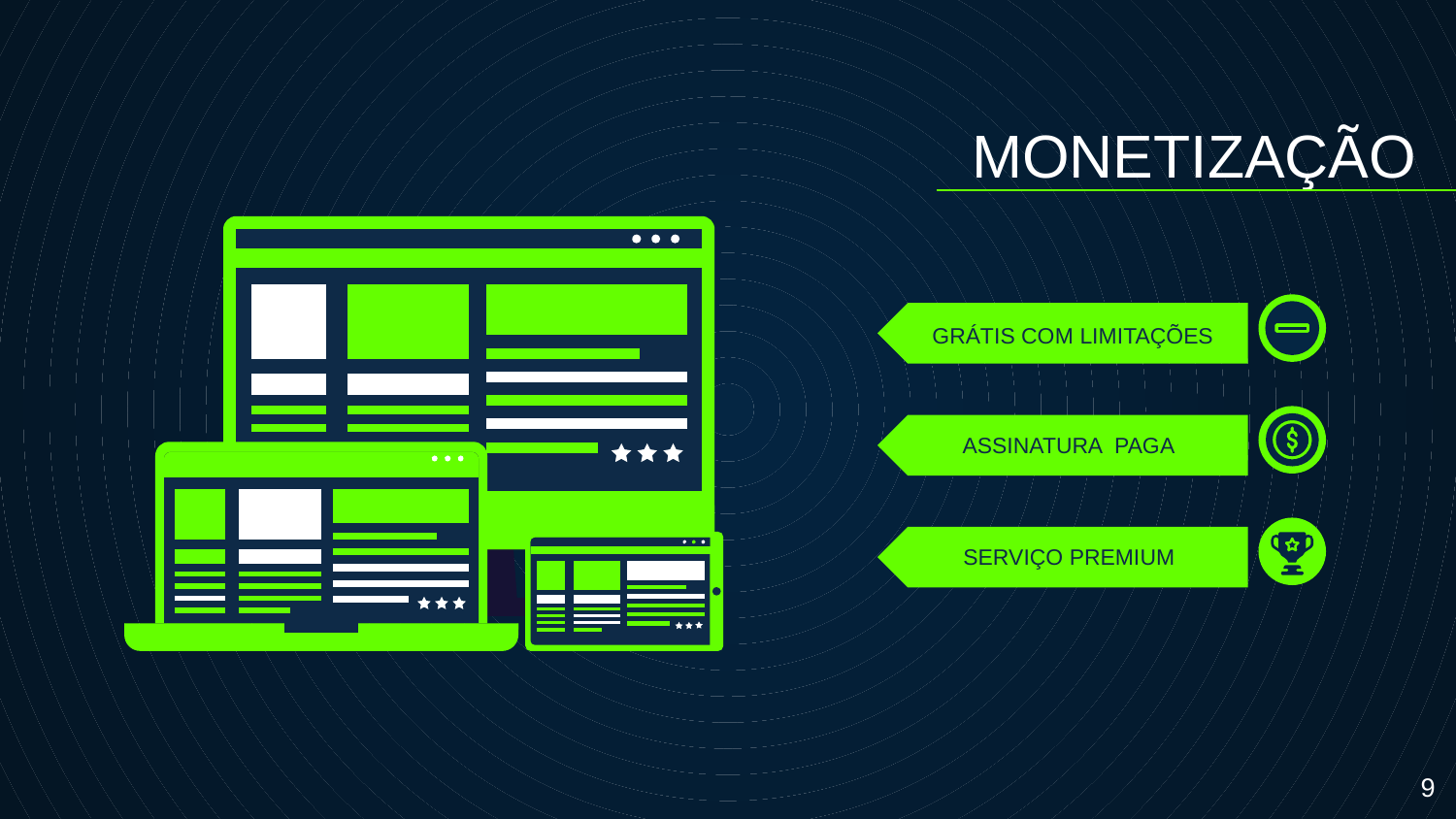

MONETIZAÇÃO

# GRÁTIS COM LIMITAÇÕES

ASSINATURA  PAGA

SERVIÇO PREMIUM

9